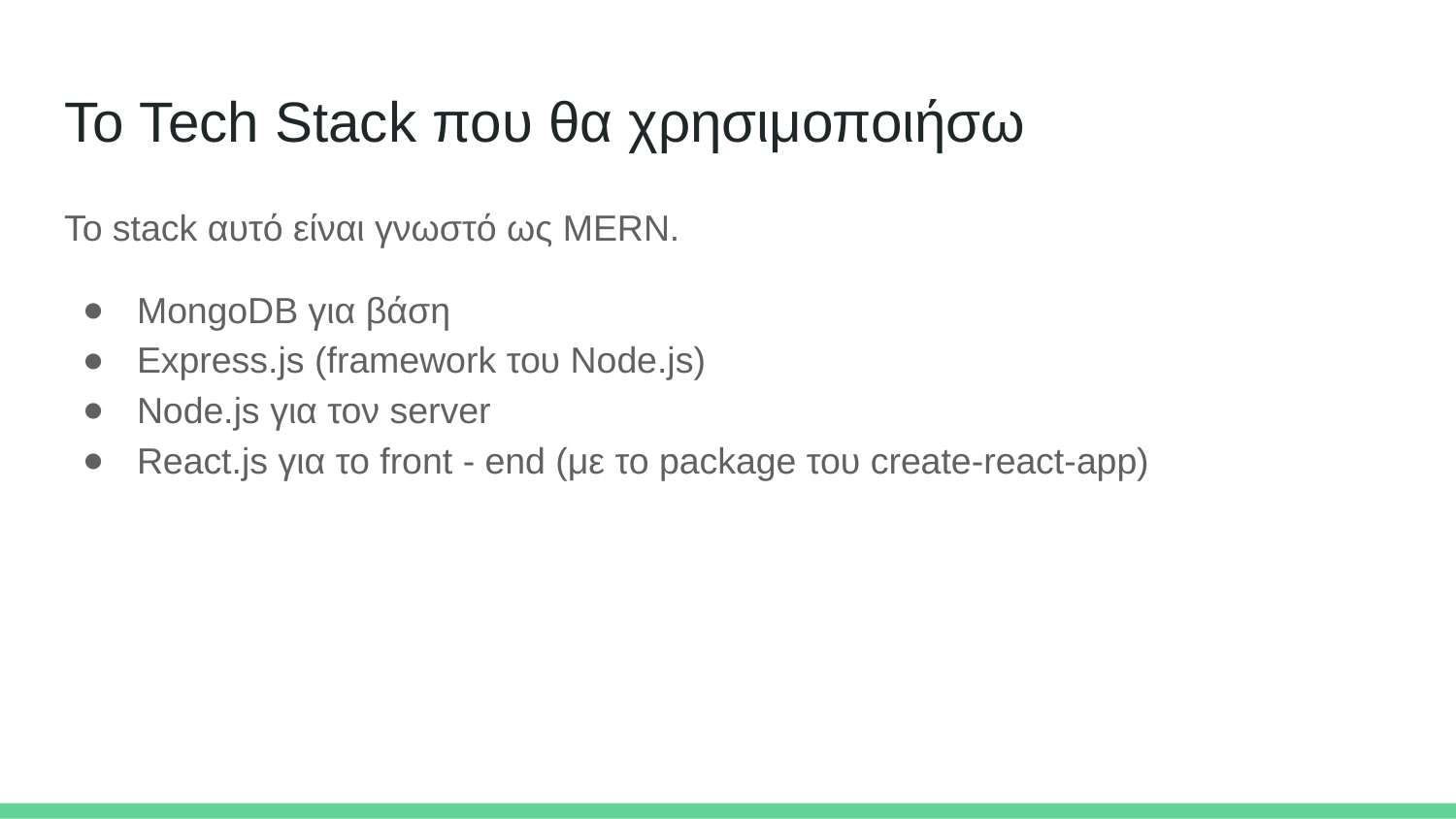

# Το Tech Stack που θα χρησιμοποιήσω
Το stack αυτό είναι γνωστό ως MERN.
MongoDB για βάση
Εxpress.js (framework του Node.js)
Node.js για τον server
React.js για το front - end (με το package του create-react-app)